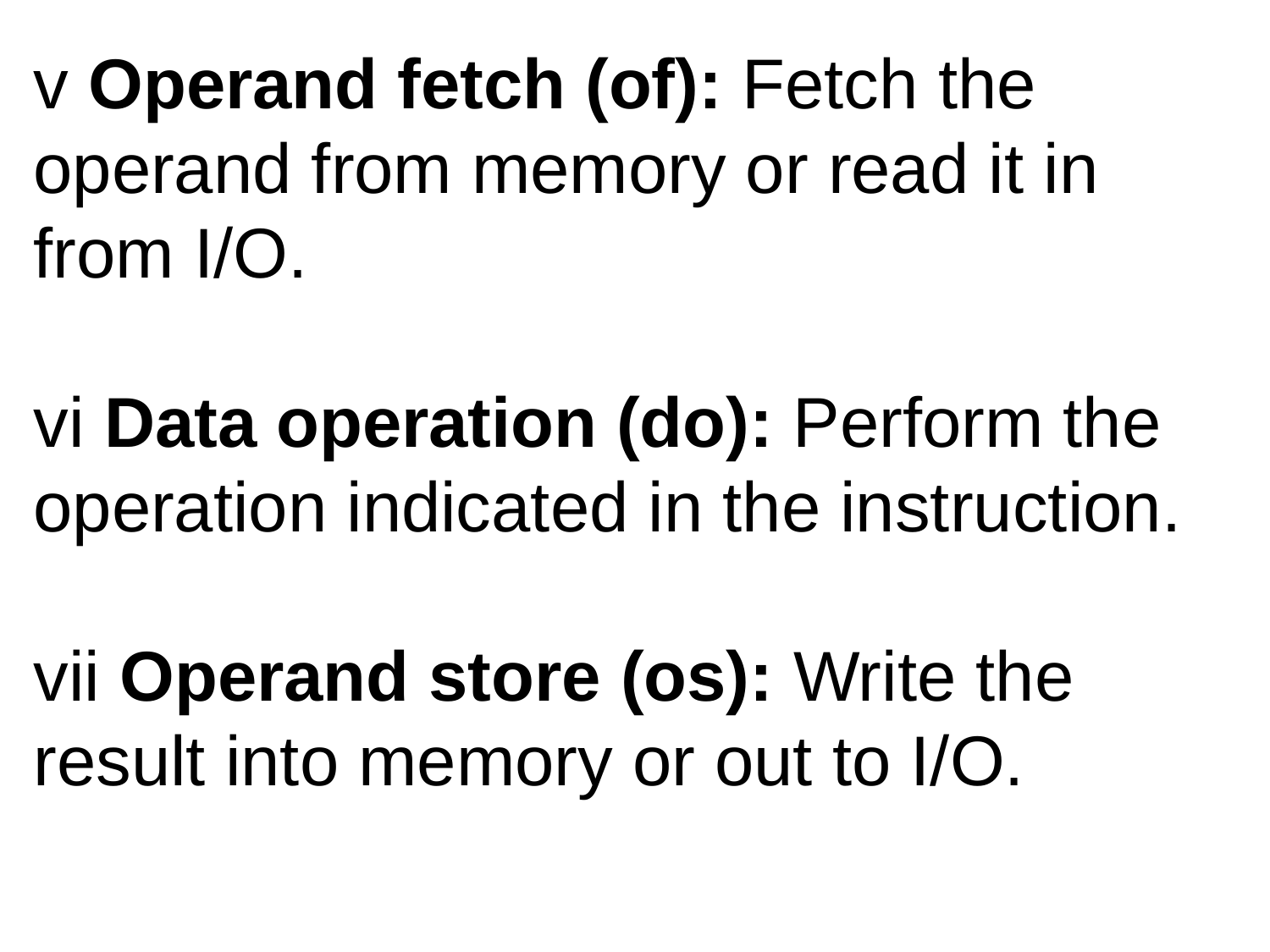

v Operand fetch (of): Fetch the operand from memory or read it in from I/O.

vi Data operation (do): Perform the operation indicated in the instruction.

vii Operand store (os): Write the result into memory or out to I/O.